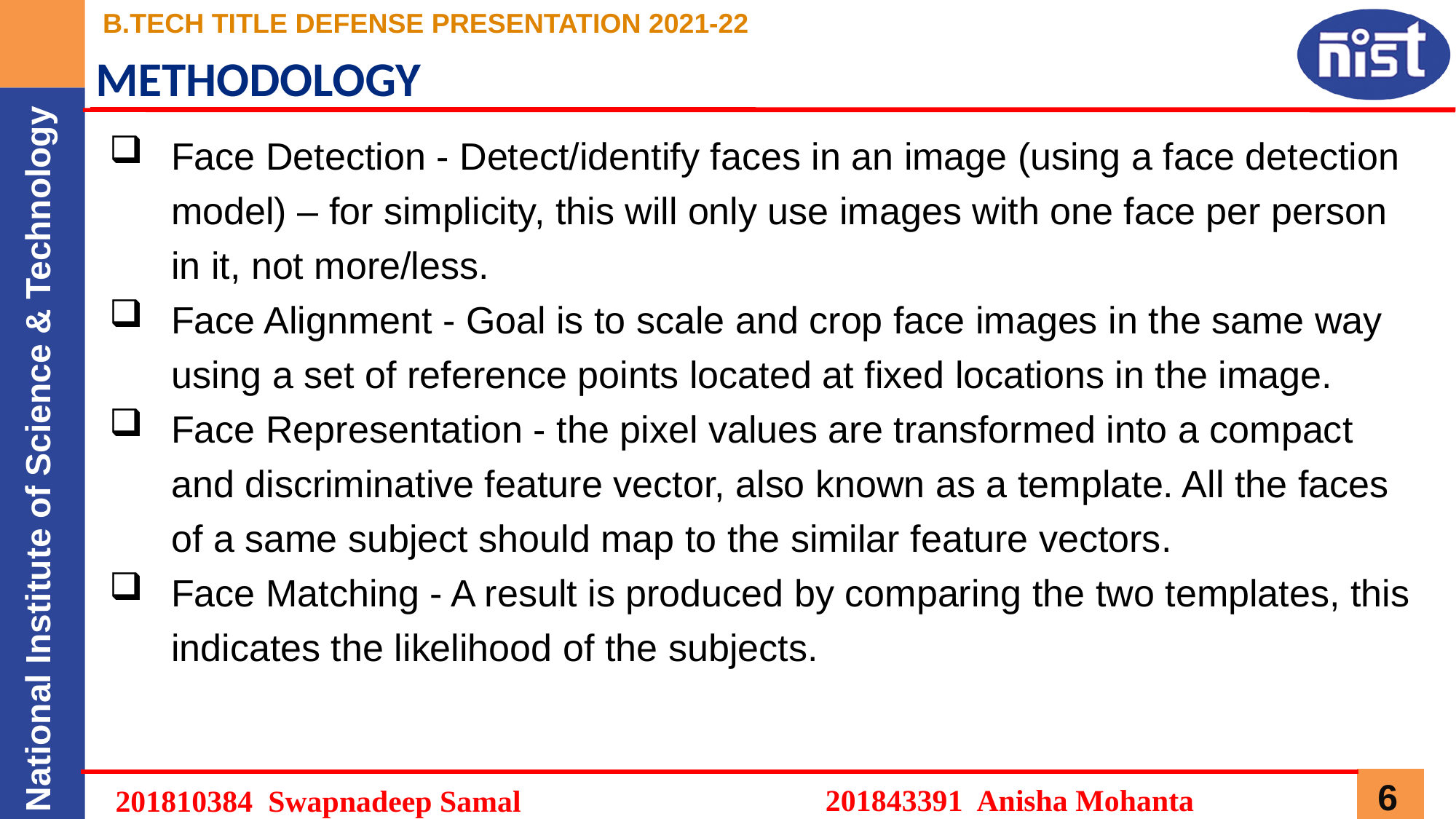

# METHODOLOGY
Face Detection - Detect/identify faces in an image (using a face detection model) – for simplicity, this will only use images with one face per person in it, not more/less.
Face Alignment - Goal is to scale and crop face images in the same way using a set of reference points located at fixed locations in the image.
Face Representation - the pixel values are transformed into a compact and discriminative feature vector, also known as a template. All the faces of a same subject should map to the similar feature vectors.
Face Matching - A result is produced by comparing the two templates, this indicates the likelihood of the subjects.
201843391  Anisha Mohanta
201810384  Swapnadeep Samal